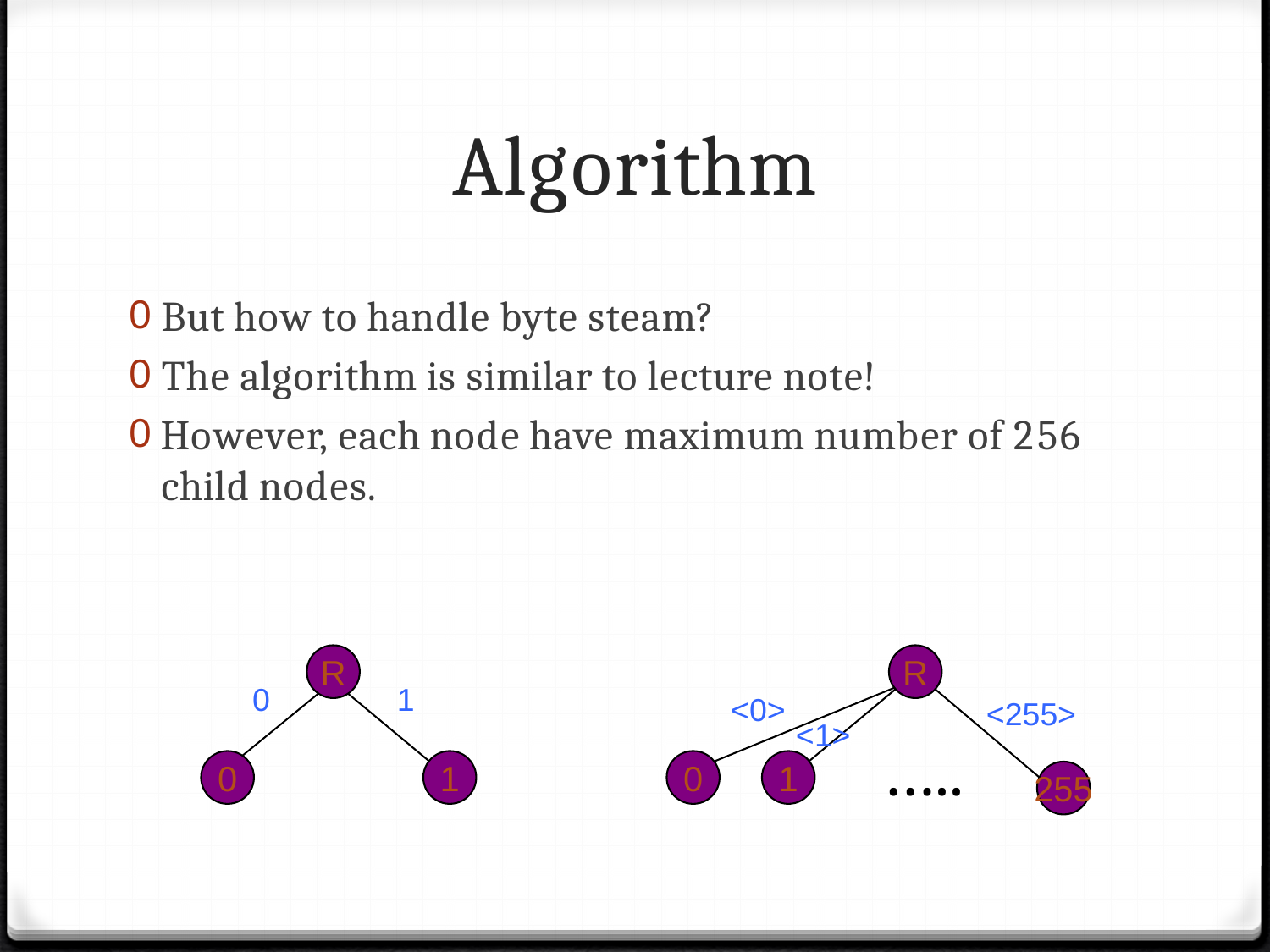

# Algorithm
But how to handle byte steam?
The algorithm is similar to lecture note!
However, each node have maximum number of 256 child nodes.
R
R
0
1

<0>
<255>
<1>
…..
0
1
0
1
255